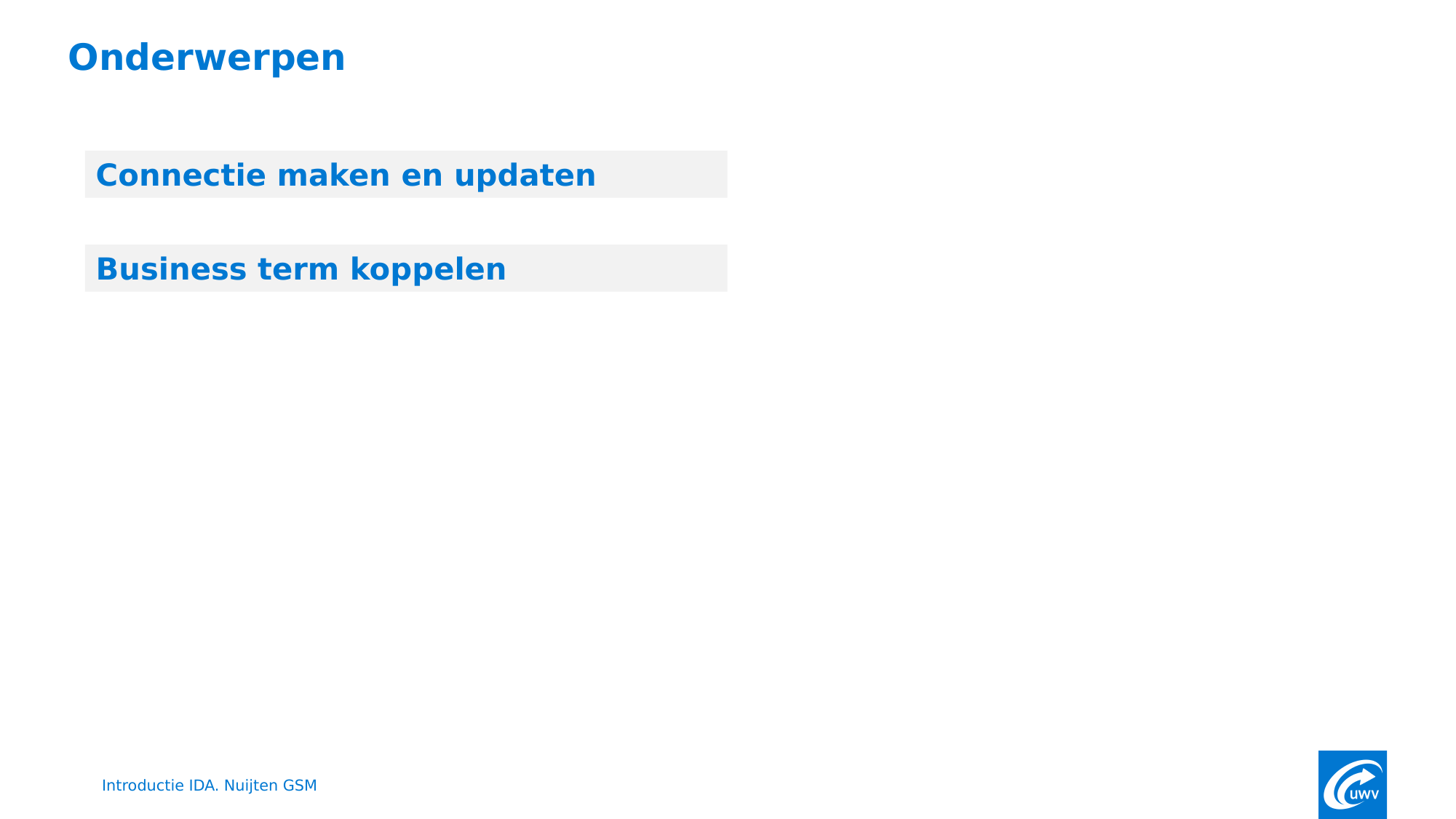

# Onderwerpen
Connectie maken en updaten
Business term koppelen
Introductie IDA. Nuijten GSM